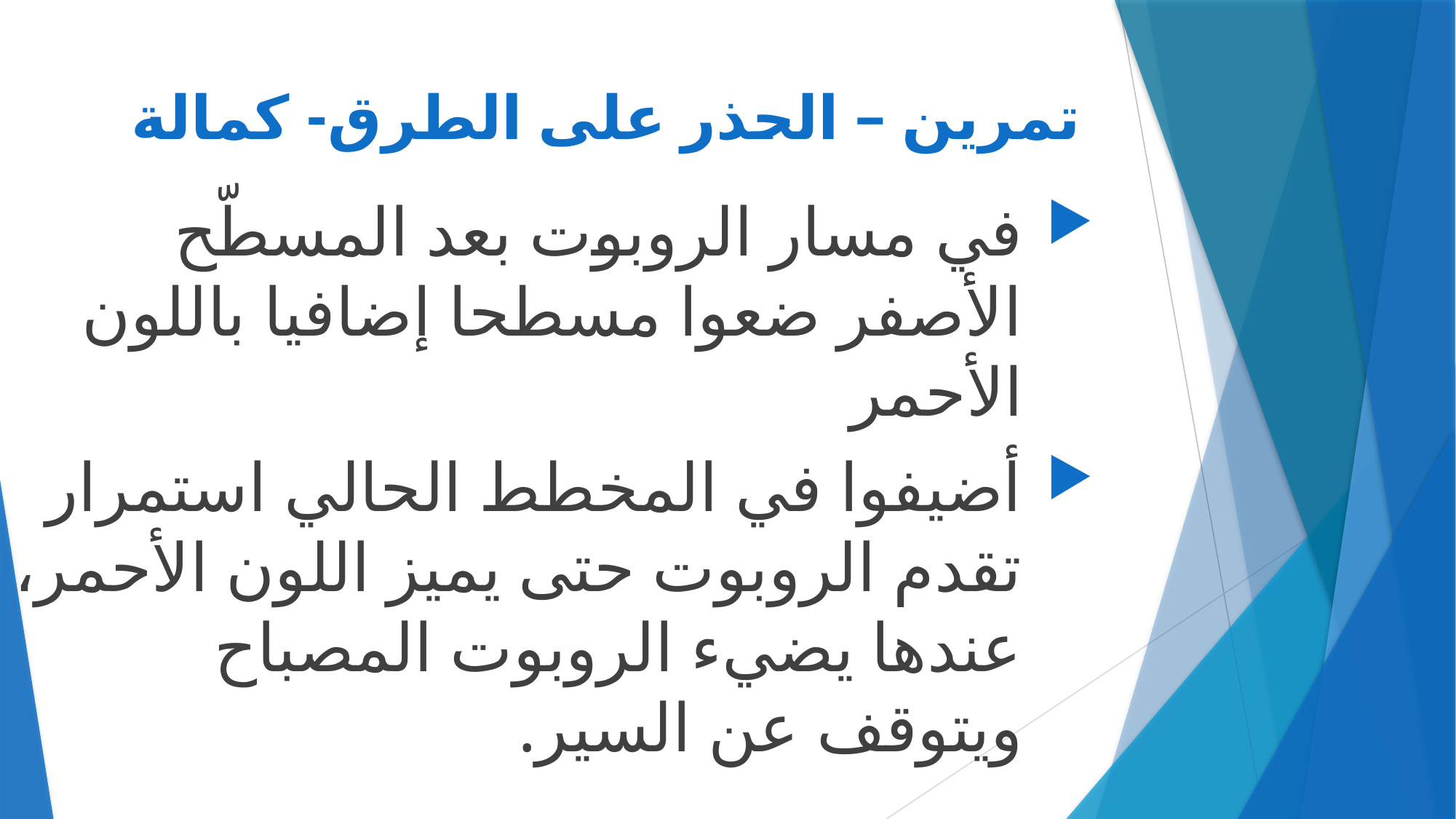

# تمرين – الحذر على الطرق- كمالة
في مسار الروبوت بعد المسطّح الأصفر ضعوا مسطحا إضافيا باللون الأحمر
أضيفوا في المخطط الحالي استمرار تقدم الروبوت حتى يميز اللون الأحمر، عندها يضيء الروبوت المصباح ويتوقف عن السير.